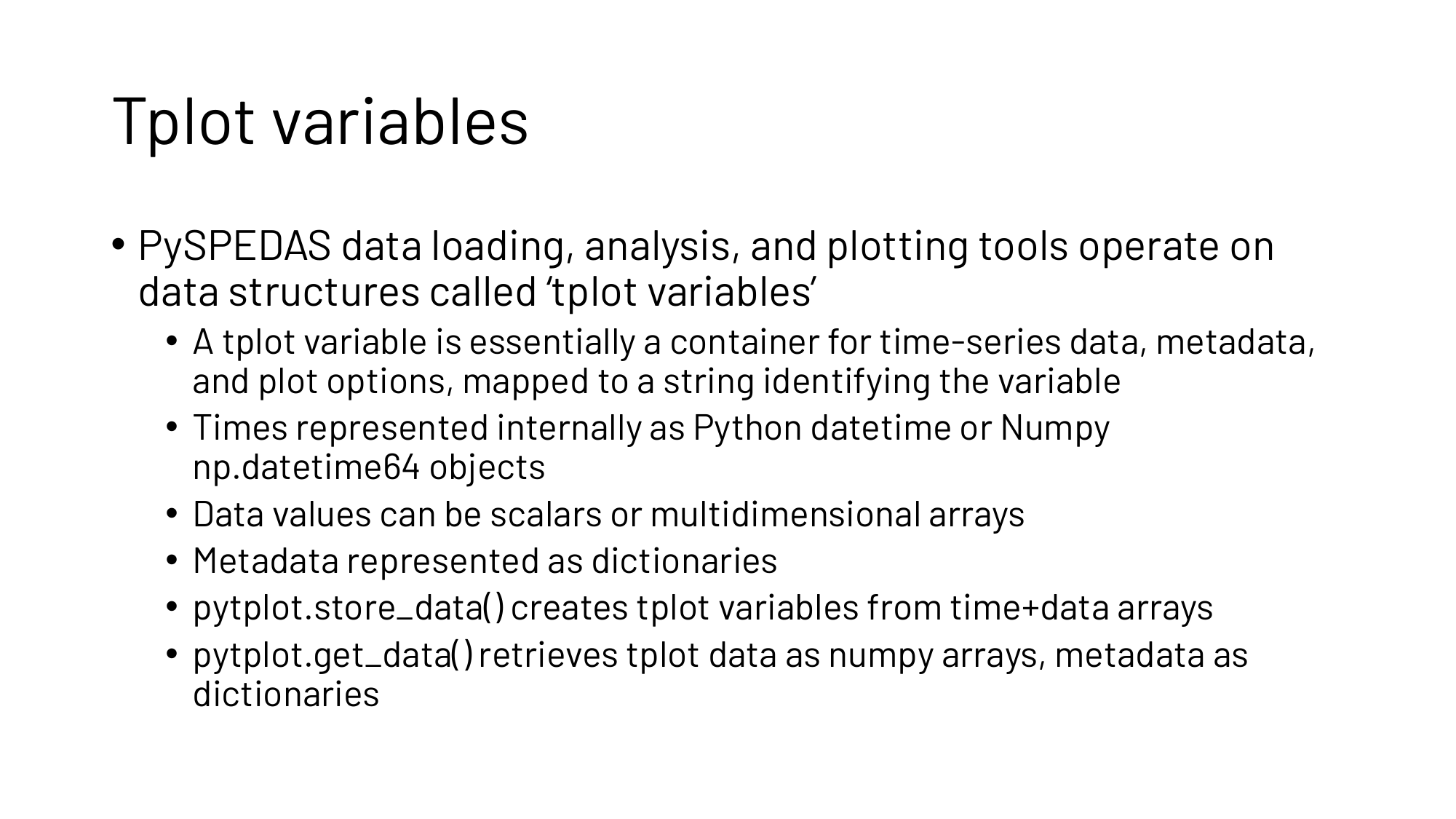

# Tplot variables
PySPEDAS data loading, analysis, and plotting tools operate on data structures called ‘tplot variables’
A tplot variable is essentially a container for time-series data, metadata, and plot options, mapped to a string identifying the variable
Times represented internally as Python datetime or Numpy np.datetime64 objects
Data values can be scalars or multidimensional arrays
Metadata represented as dictionaries
pytplot.store_data() creates tplot variables from time+data arrays
pytplot.get_data() retrieves tplot data as numpy arrays, metadata as dictionaries